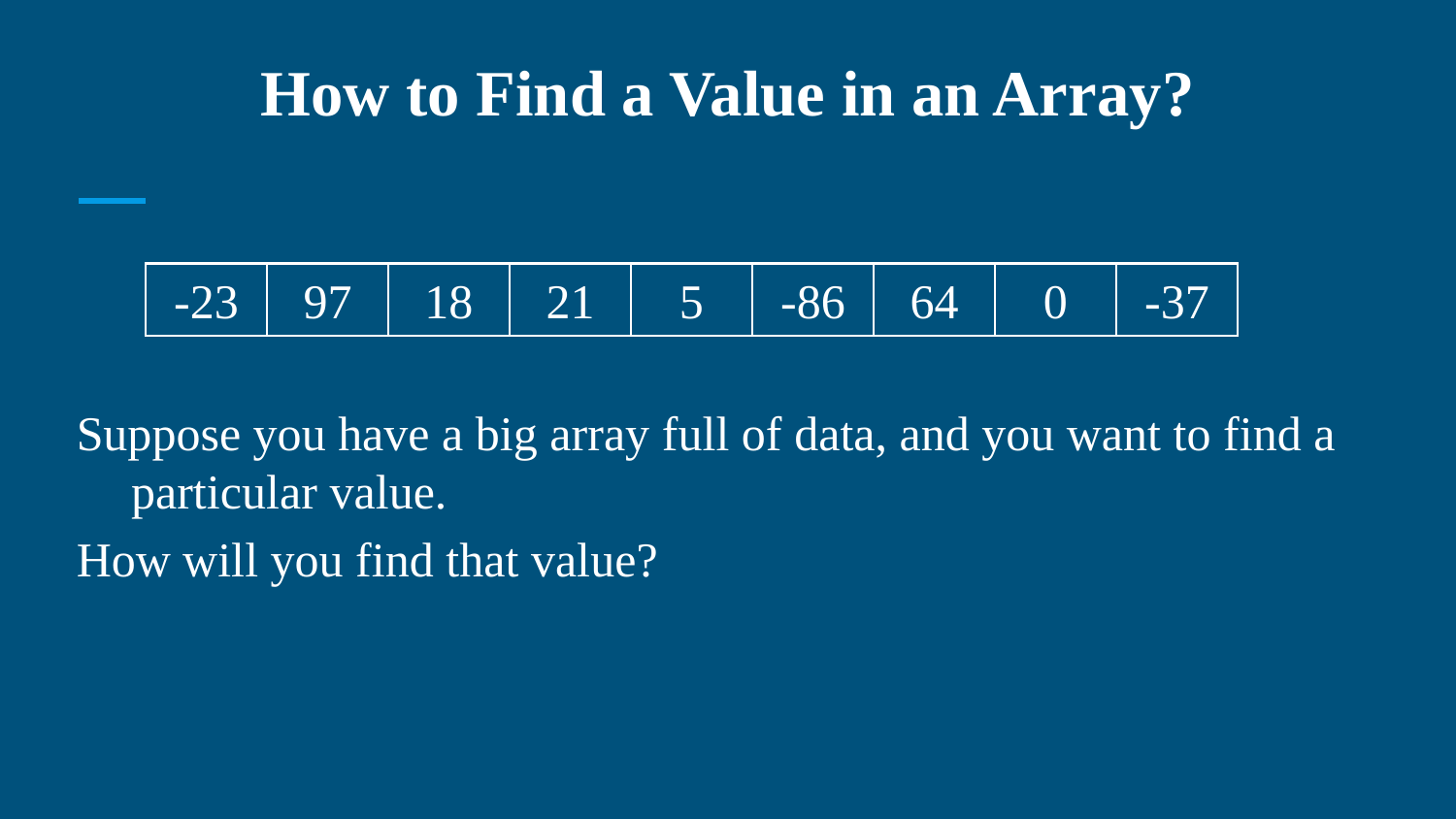

# How to Find a Value in an Array?

Suppose you have a big array full of data, and you want to find a particular value.
How will you find that value?
-23
97
18
21
5
-86
64
0
-37